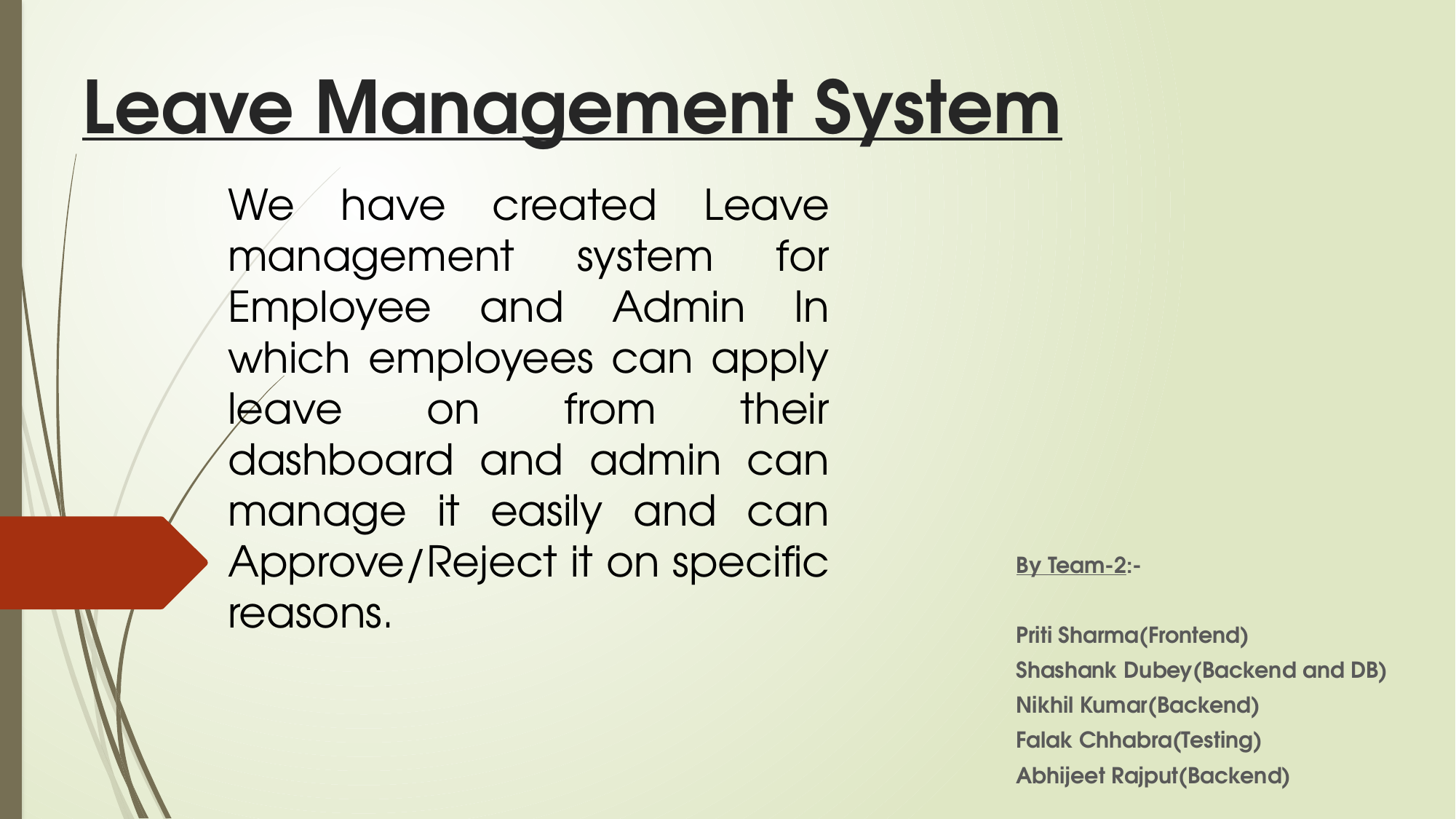

# Leave Management System
We have created Leave management system for Employee and Admin In which employees can apply leave on from their dashboard and admin can manage it easily and can Approve/Reject it on specific reasons.
By Team-2:-

Priti Sharma(Frontend)
Shashank Dubey(Backend and DB)
Nikhil Kumar(Backend)
Falak Chhabra(Testing)
Abhijeet Rajput(Backend)